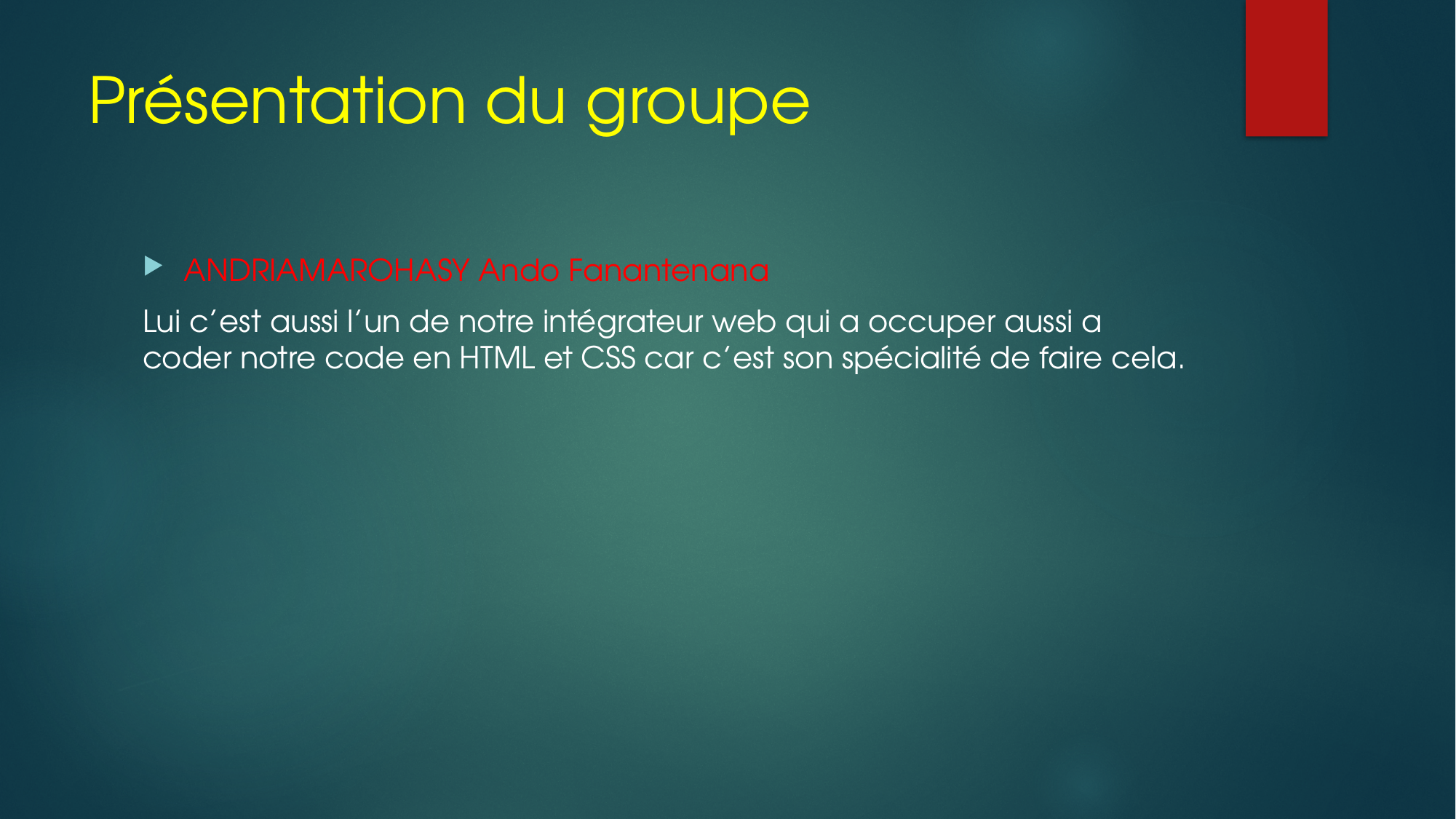

# Présentation du groupe
ANDRIAMAROHASY Ando Fanantenana
Lui c’est aussi l’un de notre intégrateur web qui a occuper aussi a coder notre code en HTML et CSS car c’est son spécialité de faire cela.